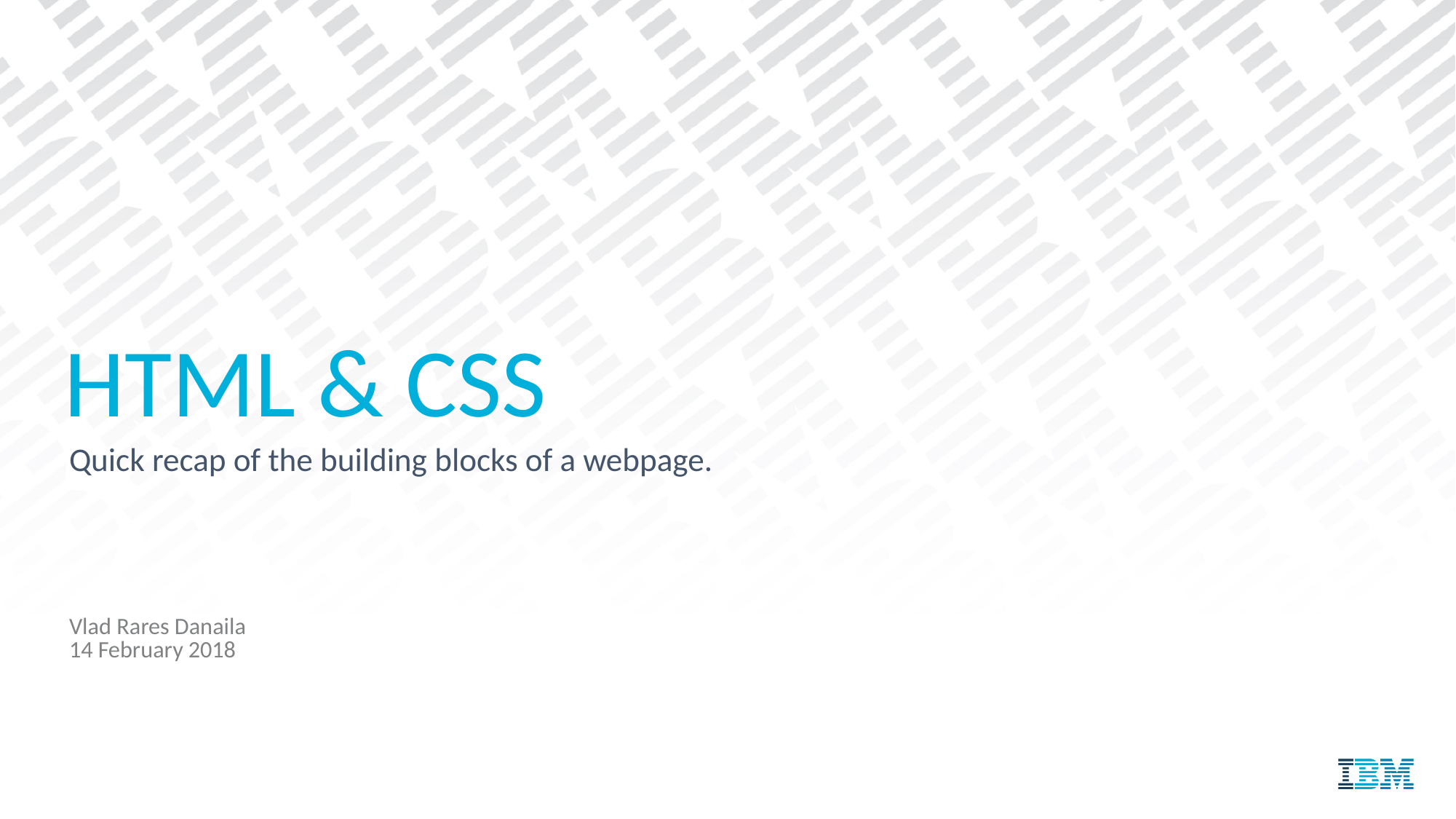

# HTML & CSS
Quick recap of the building blocks of a webpage.
Vlad Rares Danaila
14 February 2018